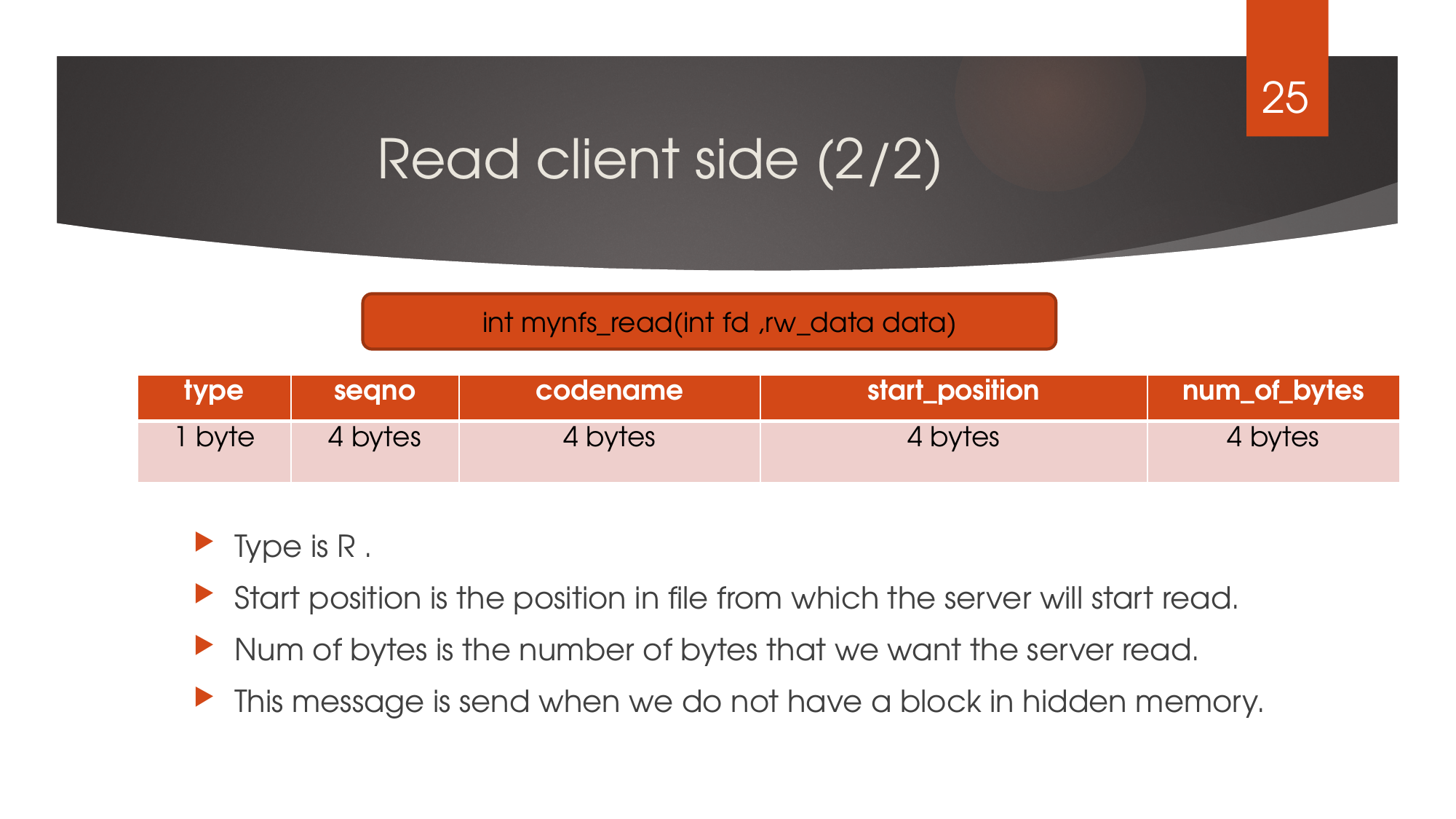

25
# Read client side (2/2)

int mynfs_read(int fd ,rw_data data)
| type | seqno | codename | start\_position | num\_of\_bytes |
| --- | --- | --- | --- | --- |
| 1 byte | 4 bytes | 4 bytes | 4 bytes | 4 bytes |
Type is R .
Start position is the position in file from which the server will start read.
Num of bytes is the number of bytes that we want the server read.
This message is send when we do not have a block in hidden memory.